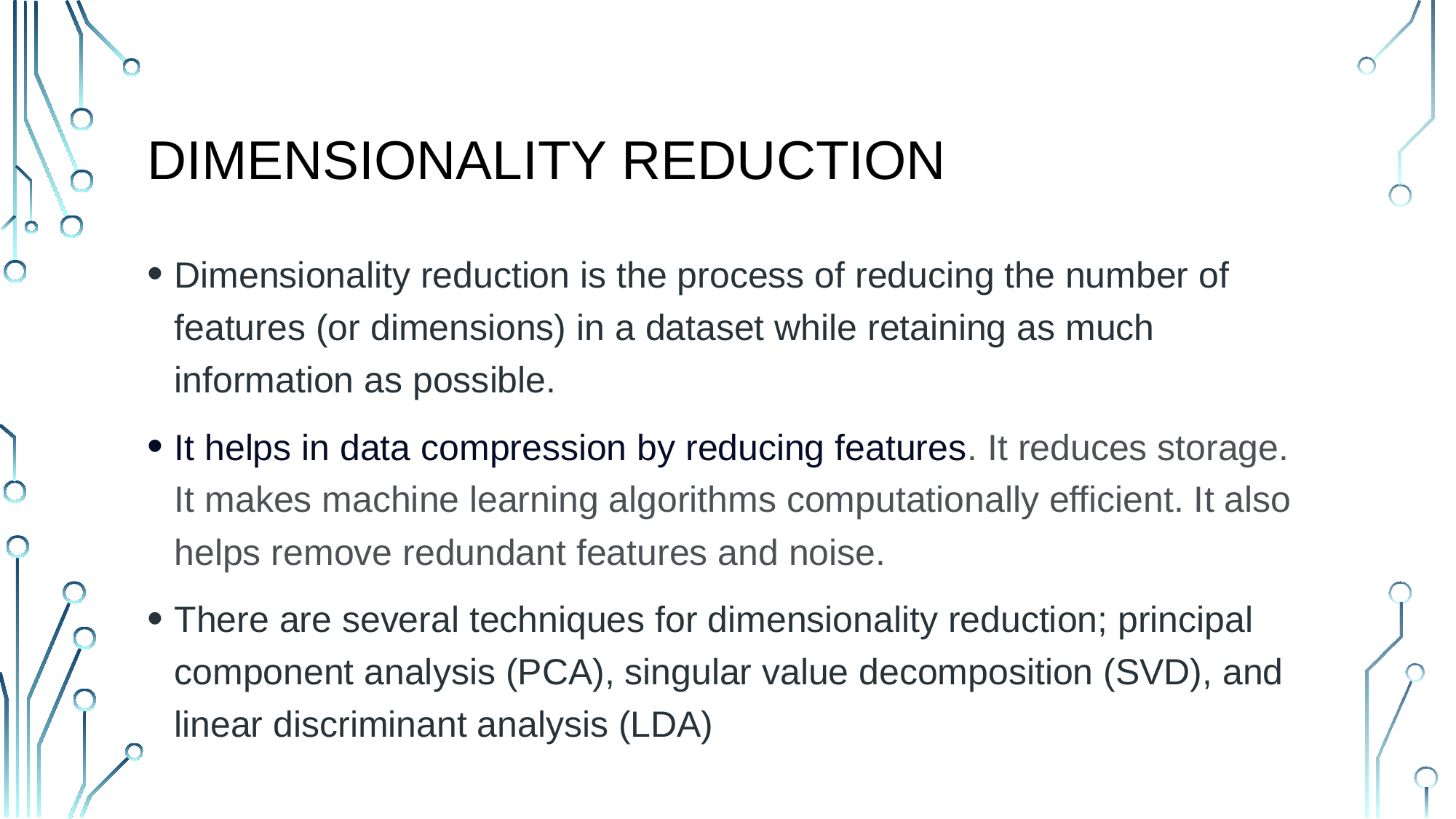

# Dimensionality reduction
Dimensionality reduction is the process of reducing the number of features (or dimensions) in a dataset while retaining as much information as possible.
It helps in data compression by reducing features. It reduces storage. It makes machine learning algorithms computationally efficient. It also helps remove redundant features and noise.
There are several techniques for dimensionality reduction; principal component analysis (PCA), singular value decomposition (SVD), and linear discriminant analysis (LDA)